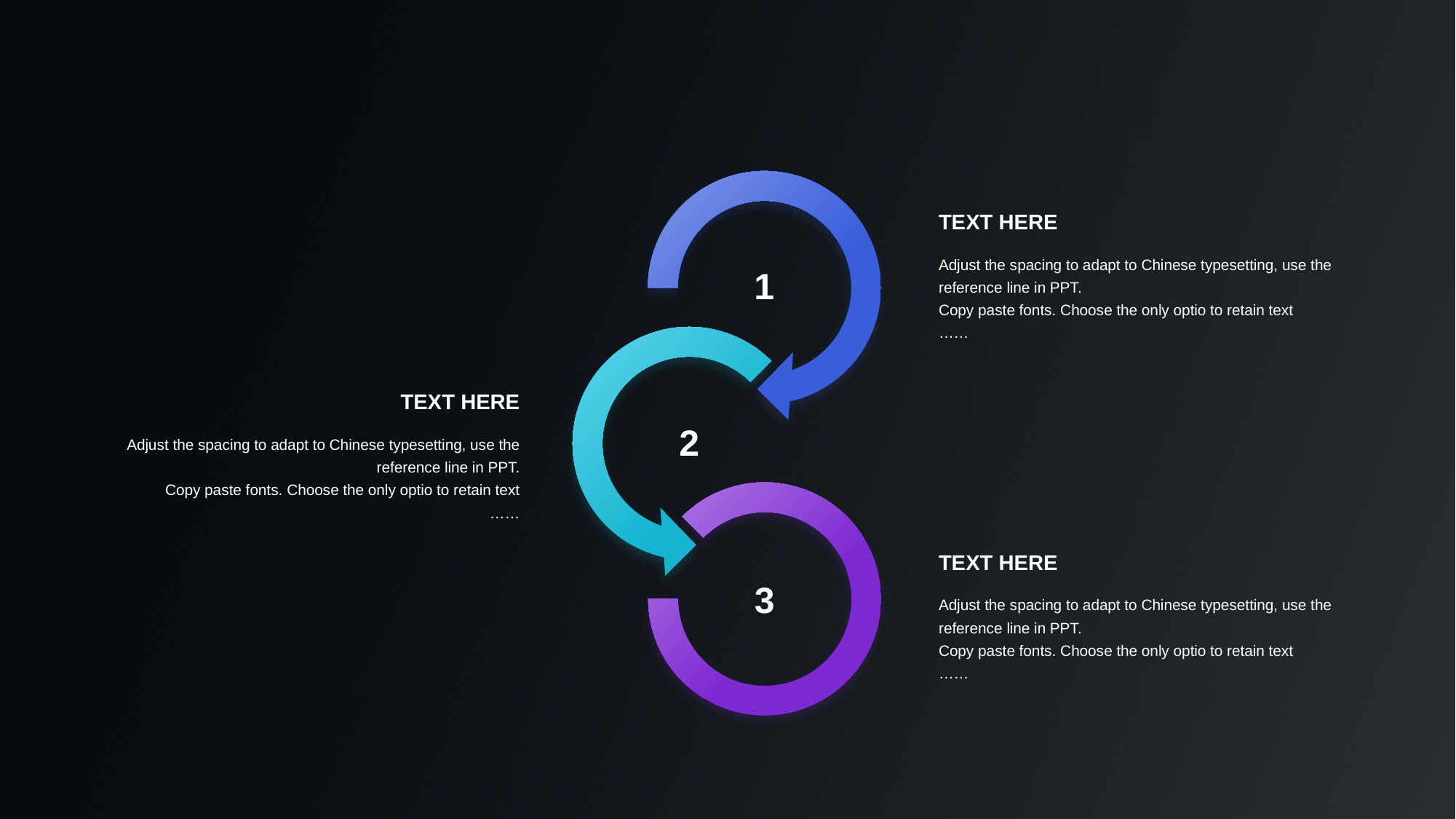

1

2

3
TEXT HERE
Adjust the spacing to adapt to Chinese typesetting, use the reference line in PPT.
Copy paste fonts. Choose the only optio to retain text
……
TEXT HERE
Adjust the spacing to adapt to Chinese typesetting, use the reference line in PPT.
Copy paste fonts. Choose the only optio to retain text
……
TEXT HERE
Adjust the spacing to adapt to Chinese typesetting, use the reference line in PPT.
Copy paste fonts. Choose the only optio to retain text
……